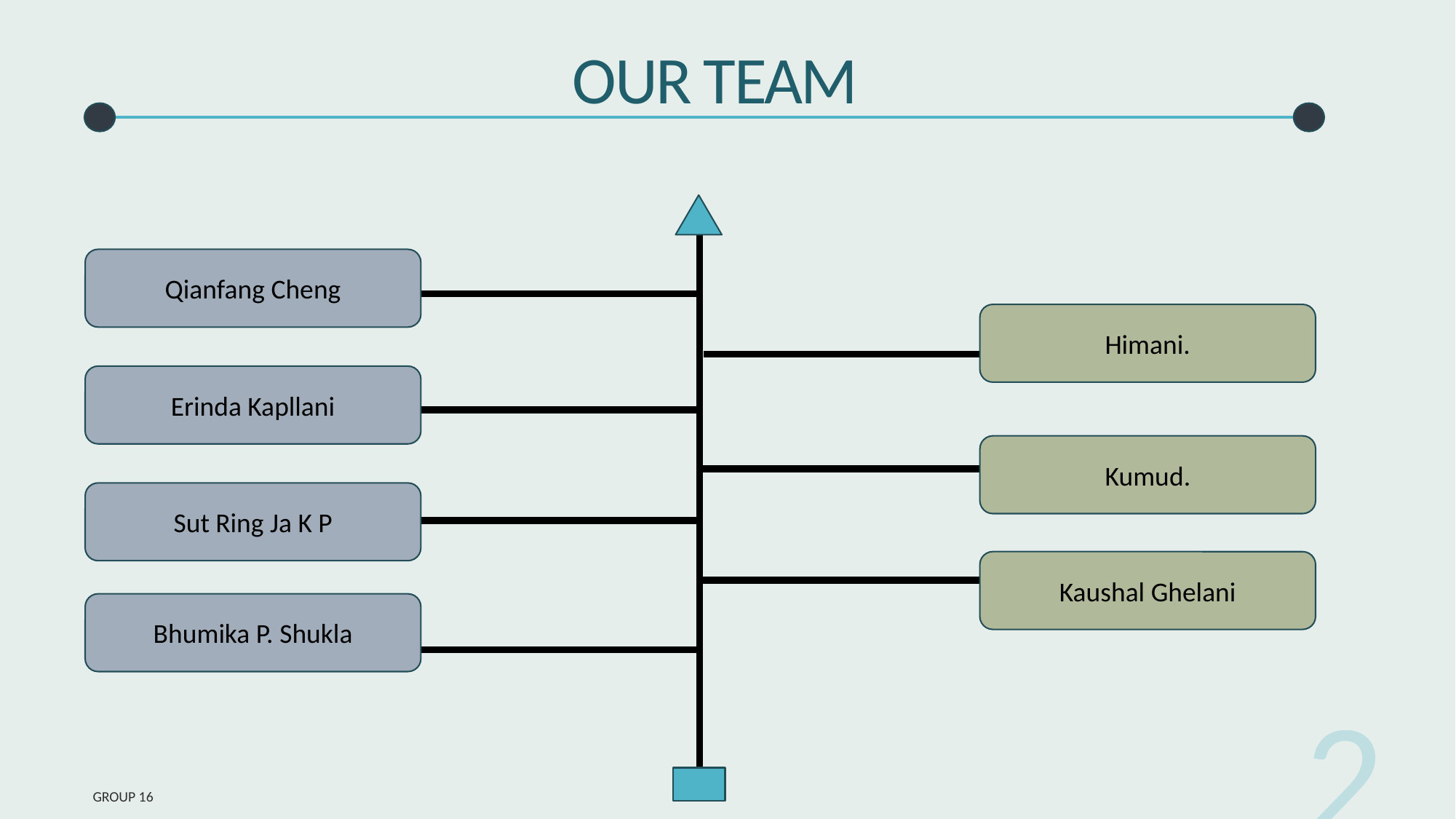

# OUR TEAM

Qianfang Cheng
Himani.
Erinda Kapllani
Kumud.
Sut Ring Ja K P
Kaushal Ghelani
Bhumika P. Shukla
2

Group 16